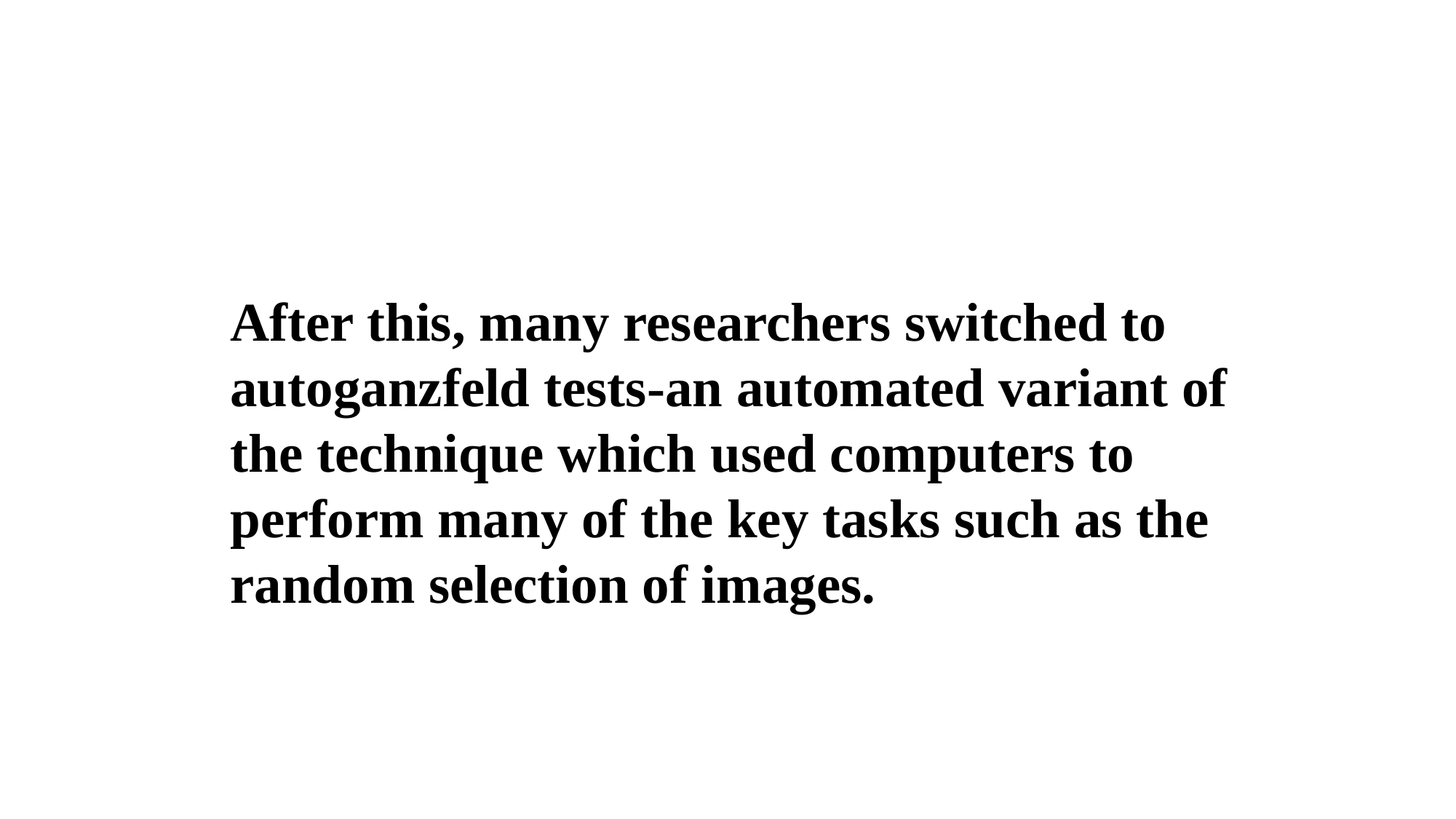

After this, many researchers switched to autoganzfeld tests-an automated variant of the technique which used computers to perform many of the key tasks such as the random selection of images.